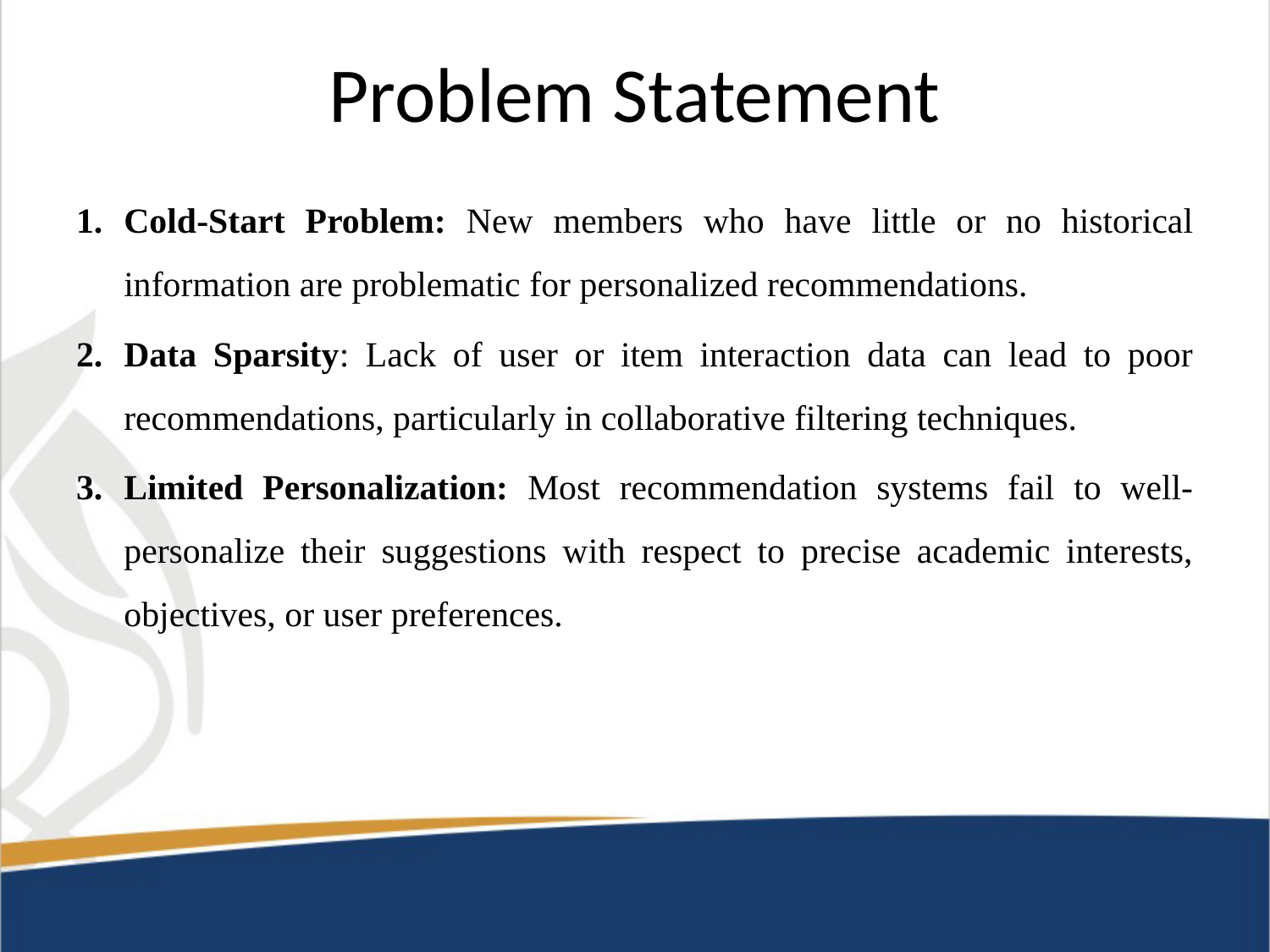

# Problem Statement
Cold-Start Problem: New members who have little or no historical information are problematic for personalized recommendations.
Data Sparsity: Lack of user or item interaction data can lead to poor recommendations, particularly in collaborative filtering techniques.
Limited Personalization: Most recommendation systems fail to well-personalize their suggestions with respect to precise academic interests, objectives, or user preferences.